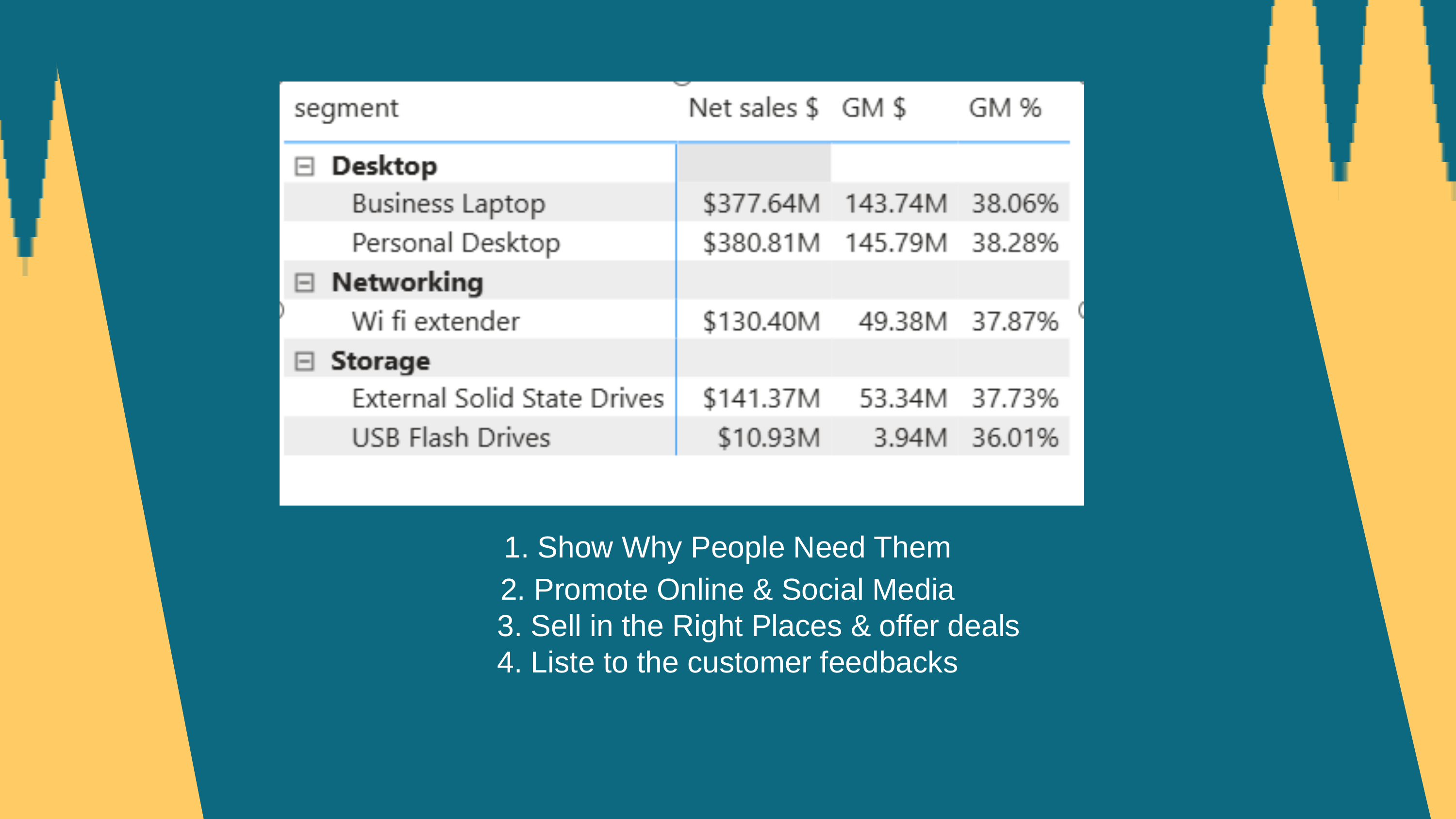

1. Show Why People Need Them

2. Promote Online & Social Media
3. Sell in the Right Places & offer deals
4. Liste to the customer feedbacks